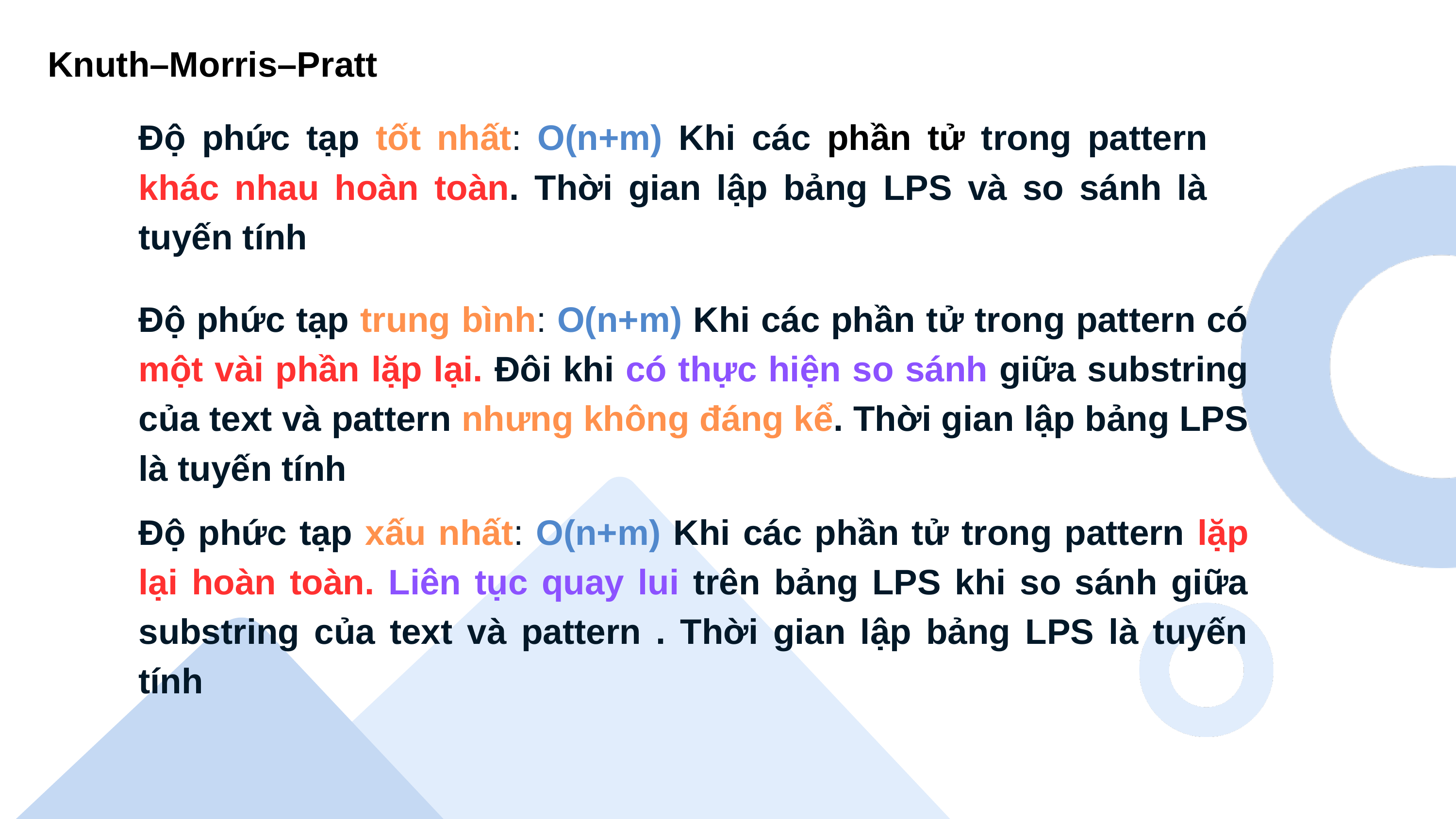

Knuth–Morris–Pratt
Độ phức tạp tốt nhất: O(n+m) Khi các phần tử trong pattern khác nhau hoàn toàn. Thời gian lập bảng LPS và so sánh là tuyến tính

Độ phức tạp trung bình: O(n+m) Khi các phần tử trong pattern có một vài phần lặp lại. Đôi khi có thực hiện so sánh giữa substring của text và pattern nhưng không đáng kể. Thời gian lập bảng LPS là tuyến tính
Độ phức tạp xấu nhất: O(n+m) Khi các phần tử trong pattern lặp lại hoàn toàn. Liên tục quay lui trên bảng LPS khi so sánh giữa substring của text và pattern . Thời gian lập bảng LPS là tuyến tính